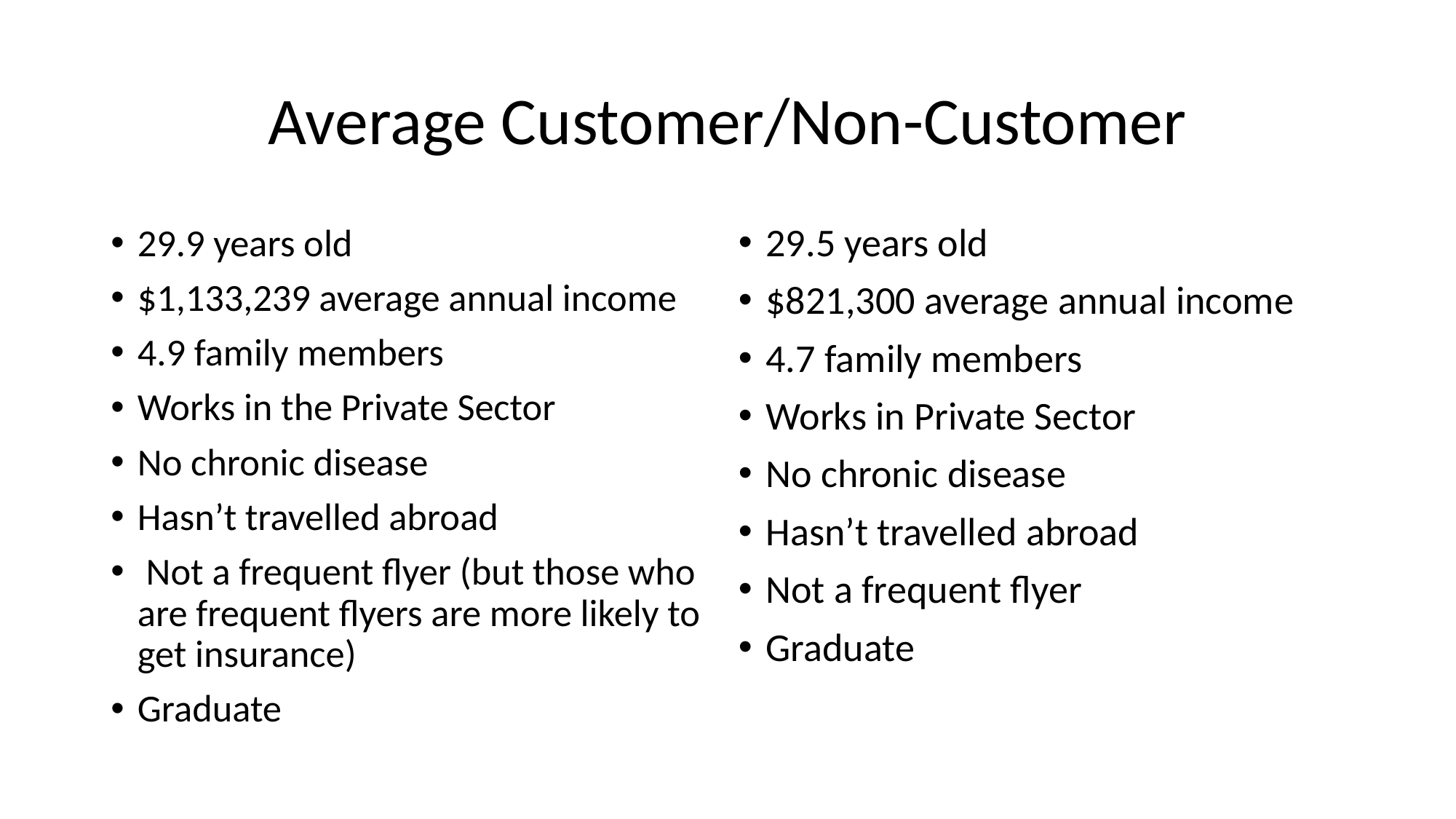

# Average Customer/Non-Customer
29.5 years old
$821,300 average annual income
4.7 family members
Works in Private Sector
No chronic disease
Hasn’t travelled abroad
Not a frequent flyer
Graduate

29.9 years old
$1,133,239 average annual income
4.9 family members
Works in the Private Sector
No chronic disease
Hasn’t travelled abroad
 Not a frequent flyer (but those who are frequent flyers are more likely to get insurance)
Graduate